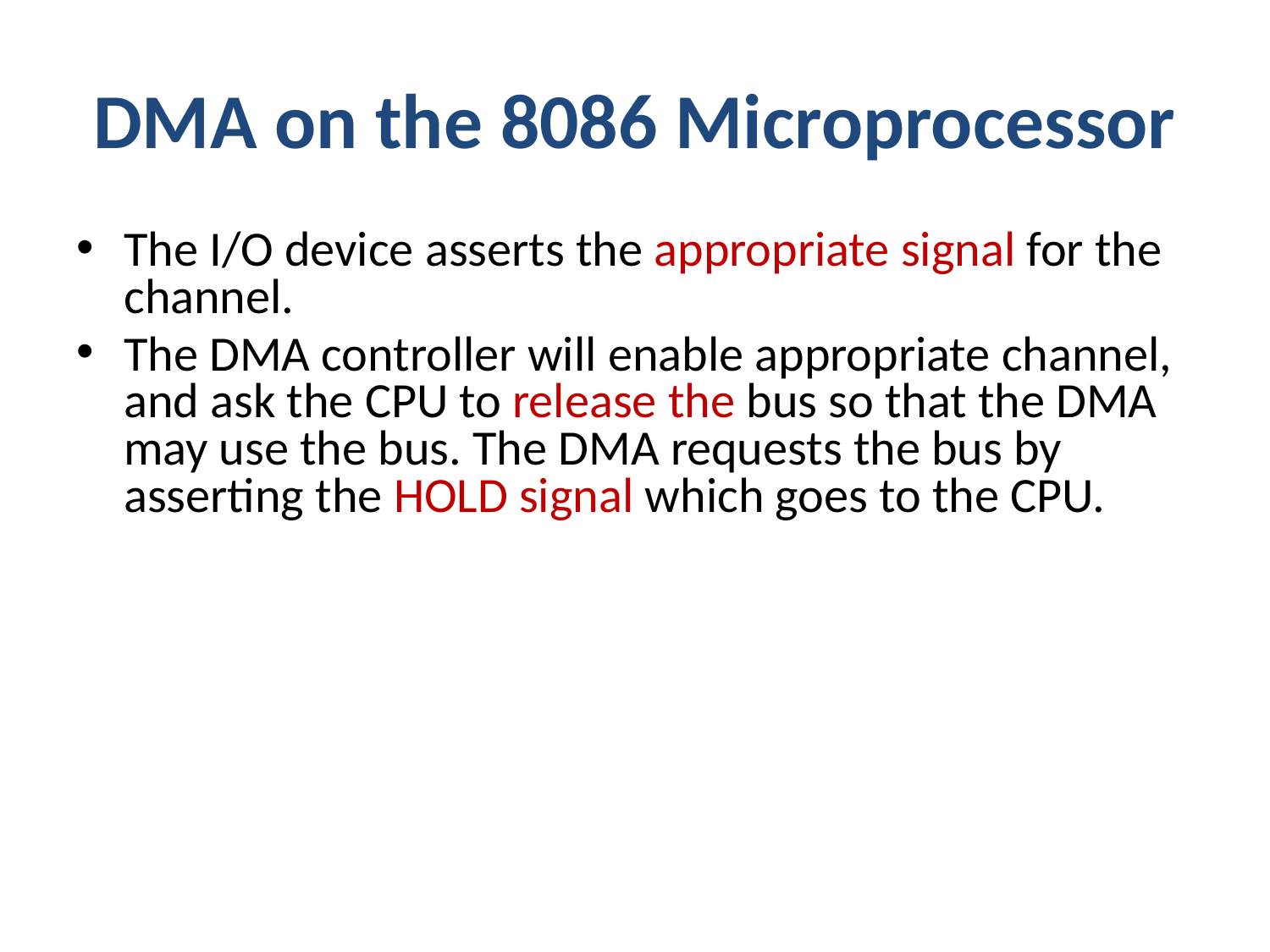

# DMA on the 8086 Microprocessor
The I/O device asserts the appropriate signal for the channel.
The DMA controller will enable appropriate channel, and ask the CPU to release the bus so that the DMA may use the bus. The DMA requests the bus by asserting the HOLD signal which goes to the CPU.